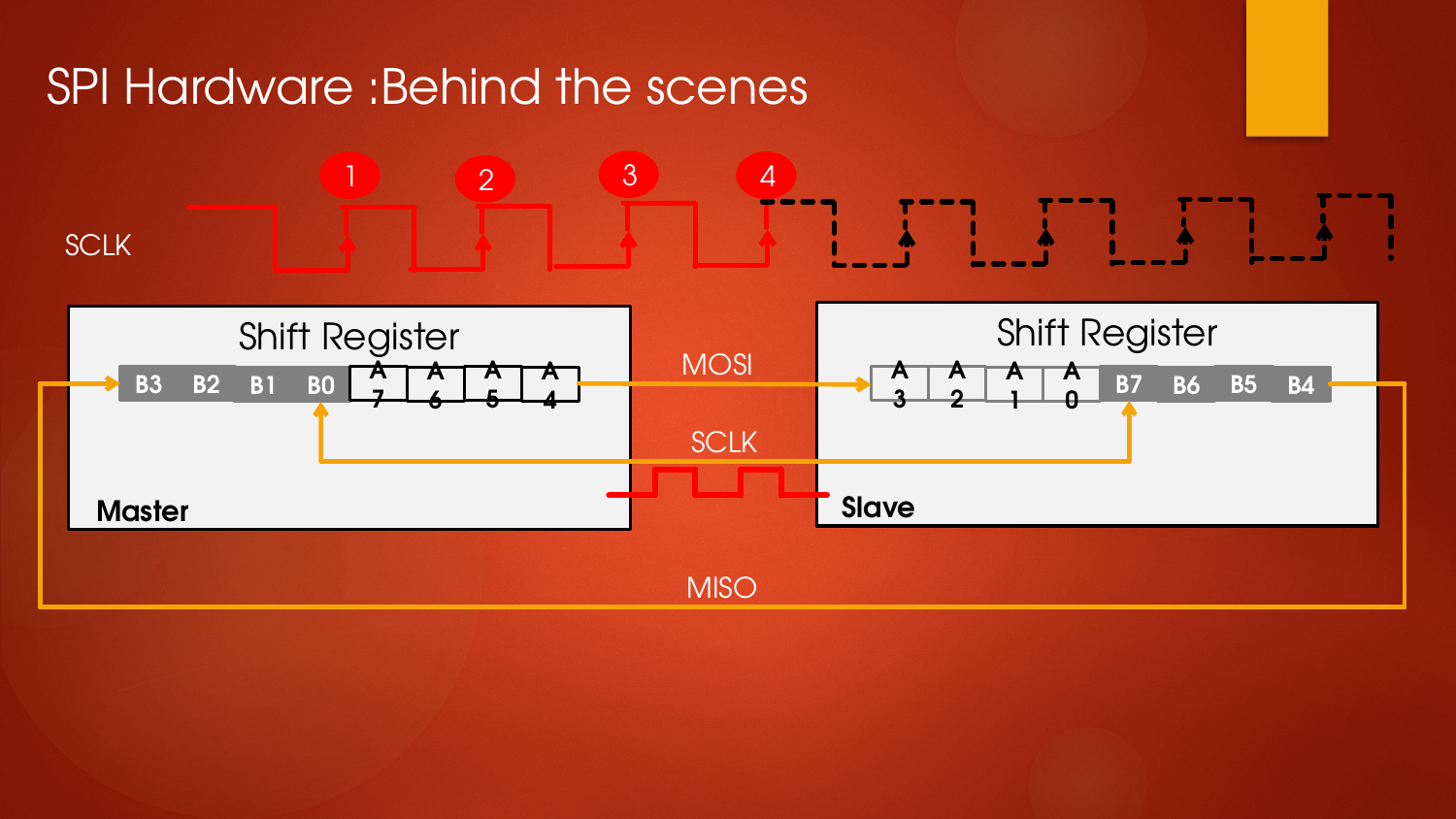

SPI Hardware :Behind the scenes
3
1
4
2
SCLK

Shift Register
A3
A2
B7
B5
B6
B4
A1
A0
Slave

B3
B2
A7
A5
A6
A4
B1
B0
Shift Register
Master
MOSI
SCLK
Slave
MISO